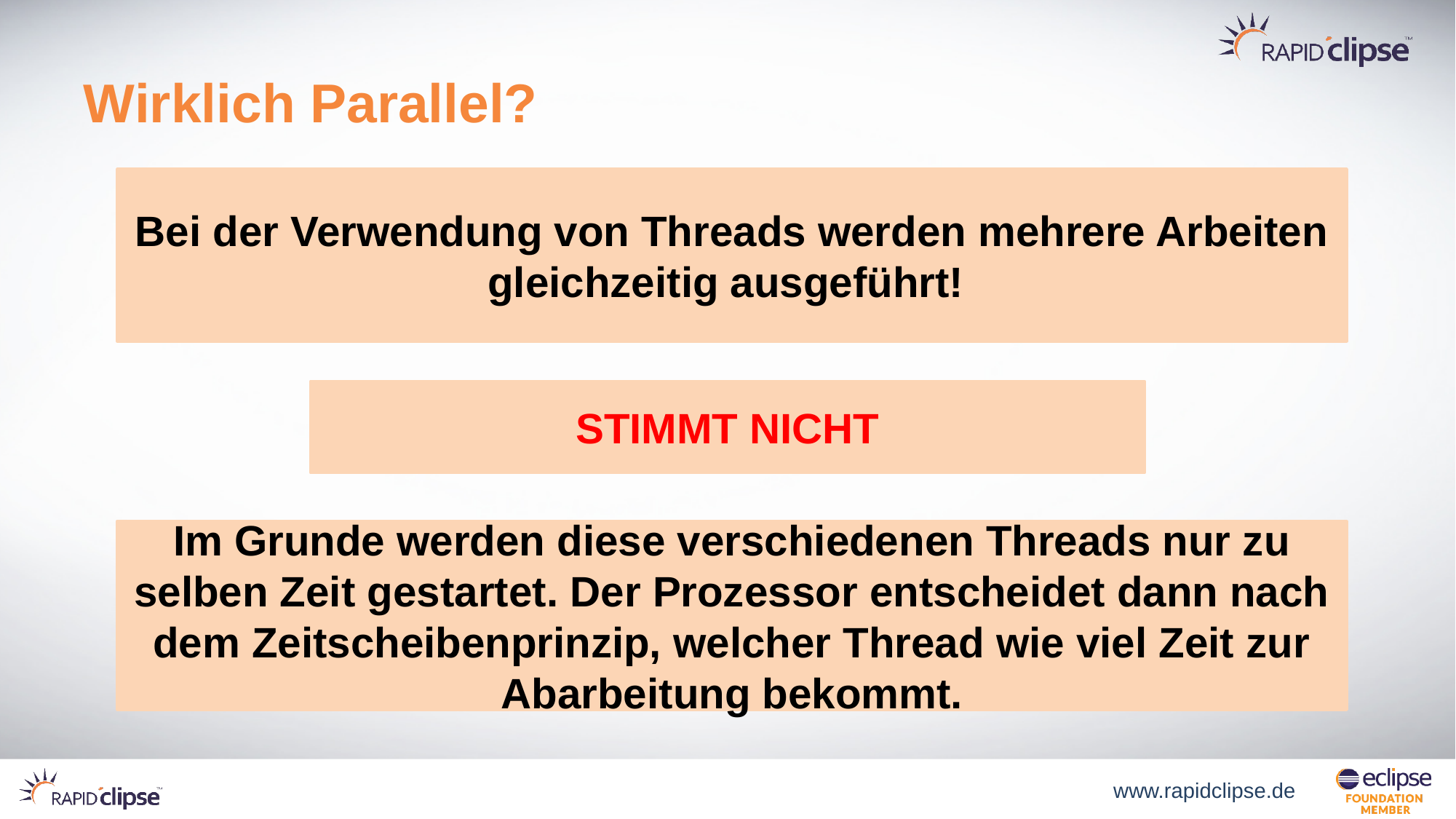

# Wirklich Parallel?
Bei der Verwendung von Threads werden mehrere Arbeiten gleichzeitig ausgeführt!
STIMMT NICHT
Im Grunde werden diese verschiedenen Threads nur zu selben Zeit gestartet. Der Prozessor entscheidet dann nach dem Zeitscheibenprinzip, welcher Thread wie viel Zeit zur Abarbeitung bekommt.